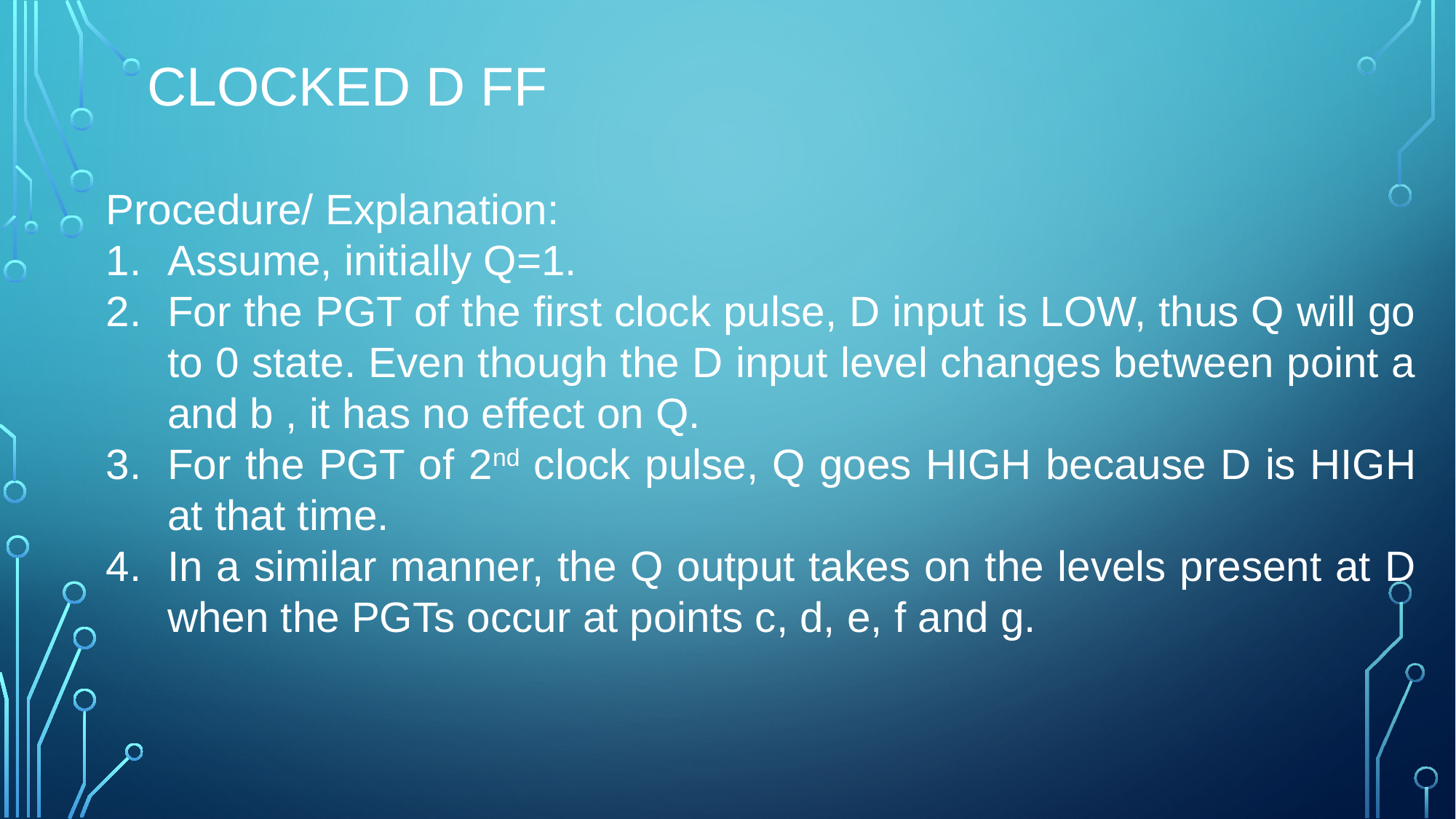

# Clocked D FF
Procedure/ Explanation:
Assume, initially Q=1.
For the PGT of the first clock pulse, D input is LOW, thus Q will go to 0 state. Even though the D input level changes between point a and b , it has no effect on Q.
For the PGT of 2nd clock pulse, Q goes HIGH because D is HIGH at that time.
In a similar manner, the Q output takes on the levels present at D when the PGTs occur at points c, d, e, f and g.